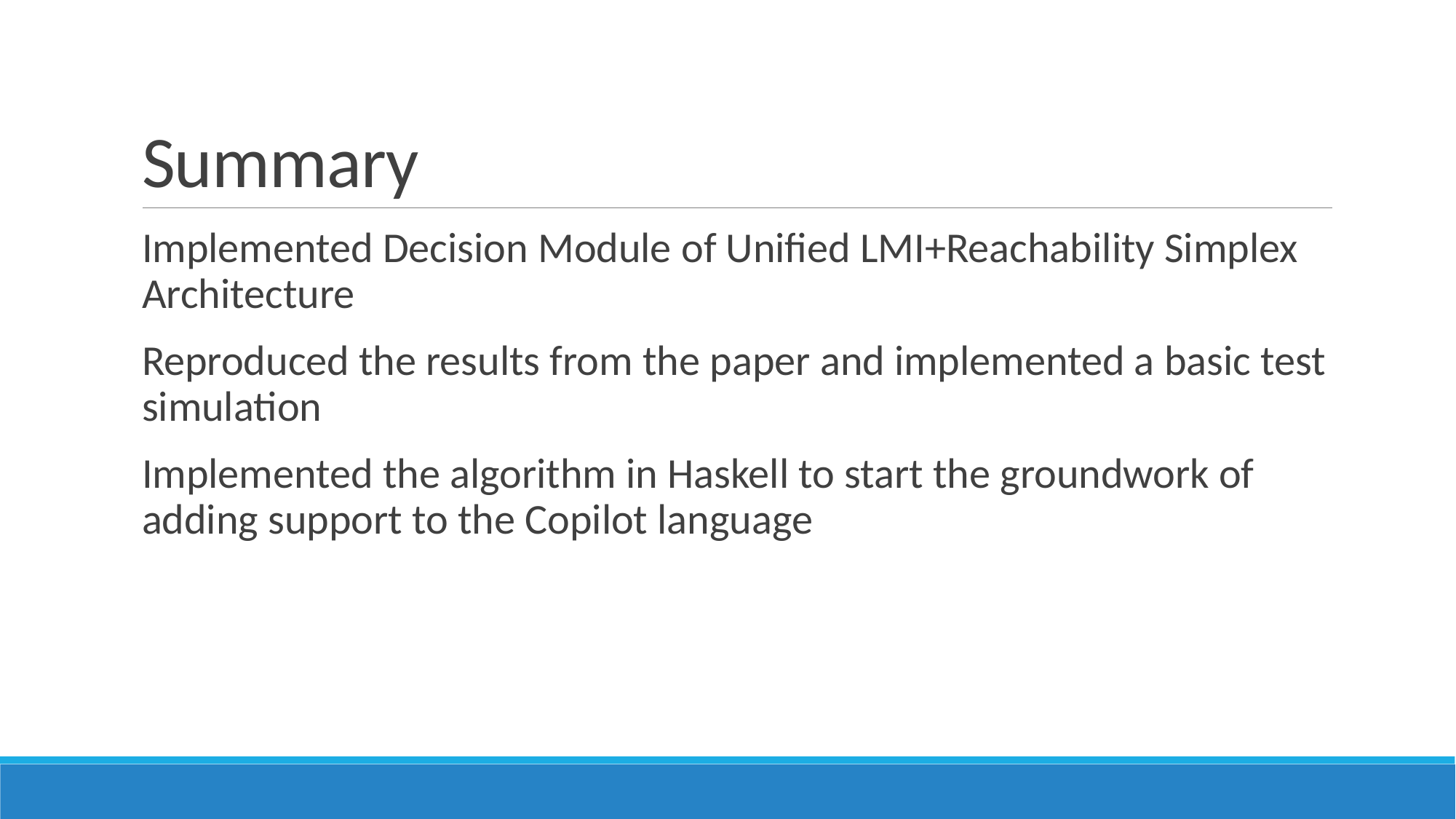

# Summary
Implemented Decision Module of Unified LMI+Reachability Simplex Architecture
Reproduced the results from the paper and implemented a basic test simulation
Implemented the algorithm in Haskell to start the groundwork of adding support to the Copilot language